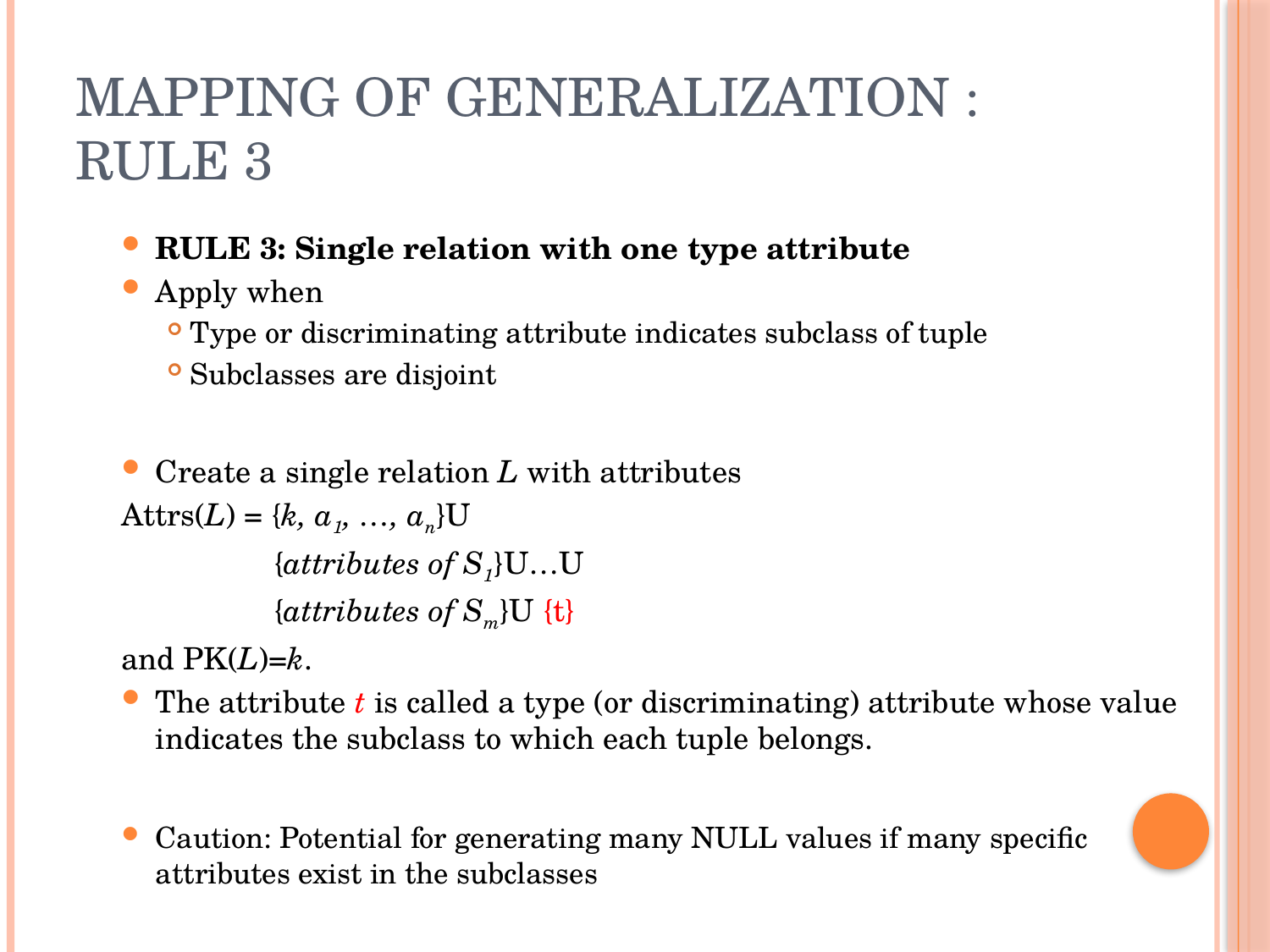

# Mapping of Generalization : Rule 3
RULE 3: Single relation with one type attribute
Apply when
Type or discriminating attribute indicates subclass of tuple
Subclasses are disjoint

Create a single relation L with attributes
Attrs(L) = {k, a1, …, an}U
                  {attributes of S1}U…U
                  {attributes of Sm}U {t}
and PK(L)=k.
The attribute t is called a type (or discriminating) attribute whose value indicates the subclass to which each tuple belongs.

Caution: Potential for generating many NULL values if many specific attributes exist in the subclasses